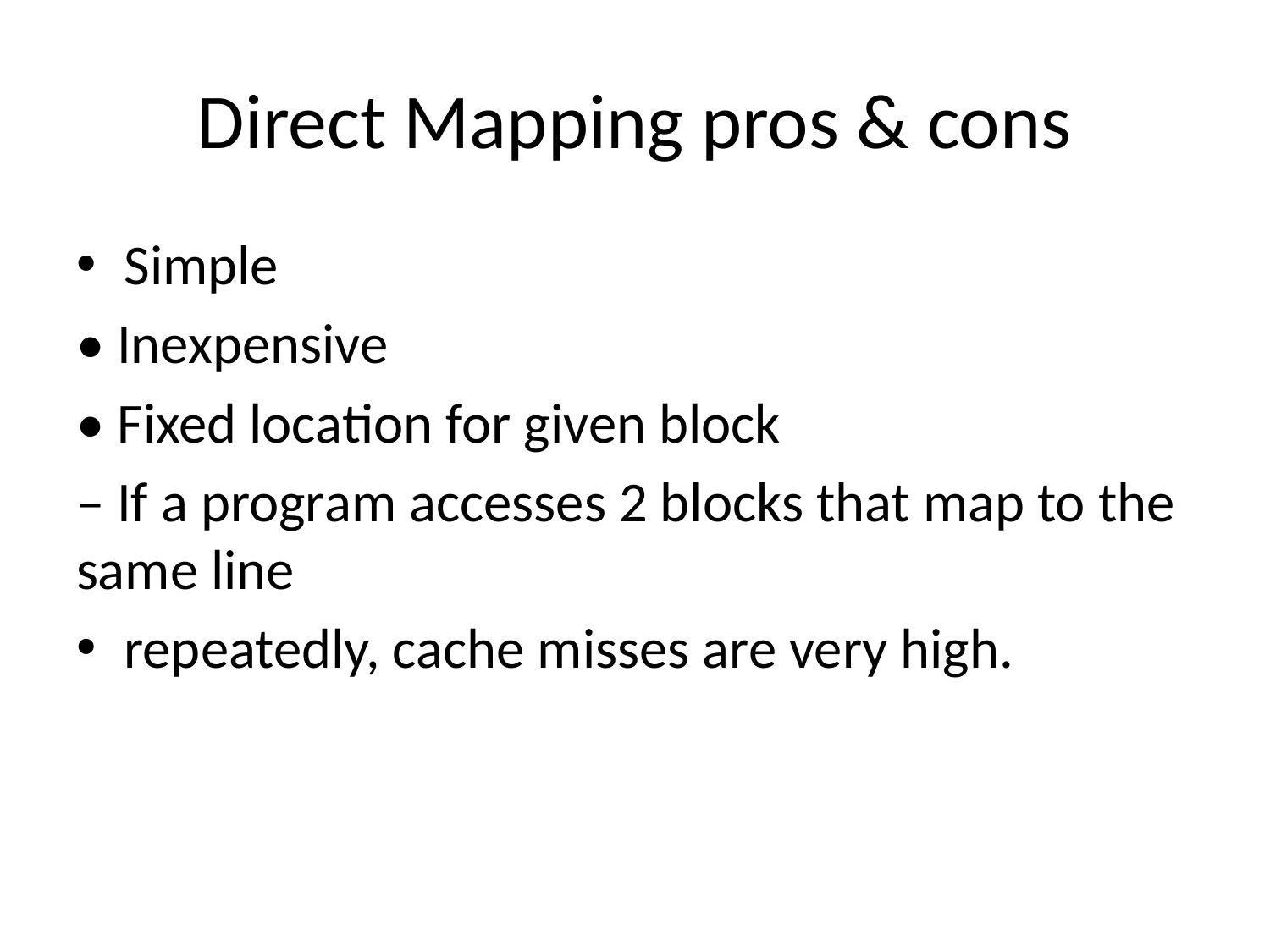

# Direct Mapping pros & cons
Simple
• Inexpensive
• Fixed location for given block
– If a program accesses 2 blocks that map to the same line
repeatedly, cache misses are very high.